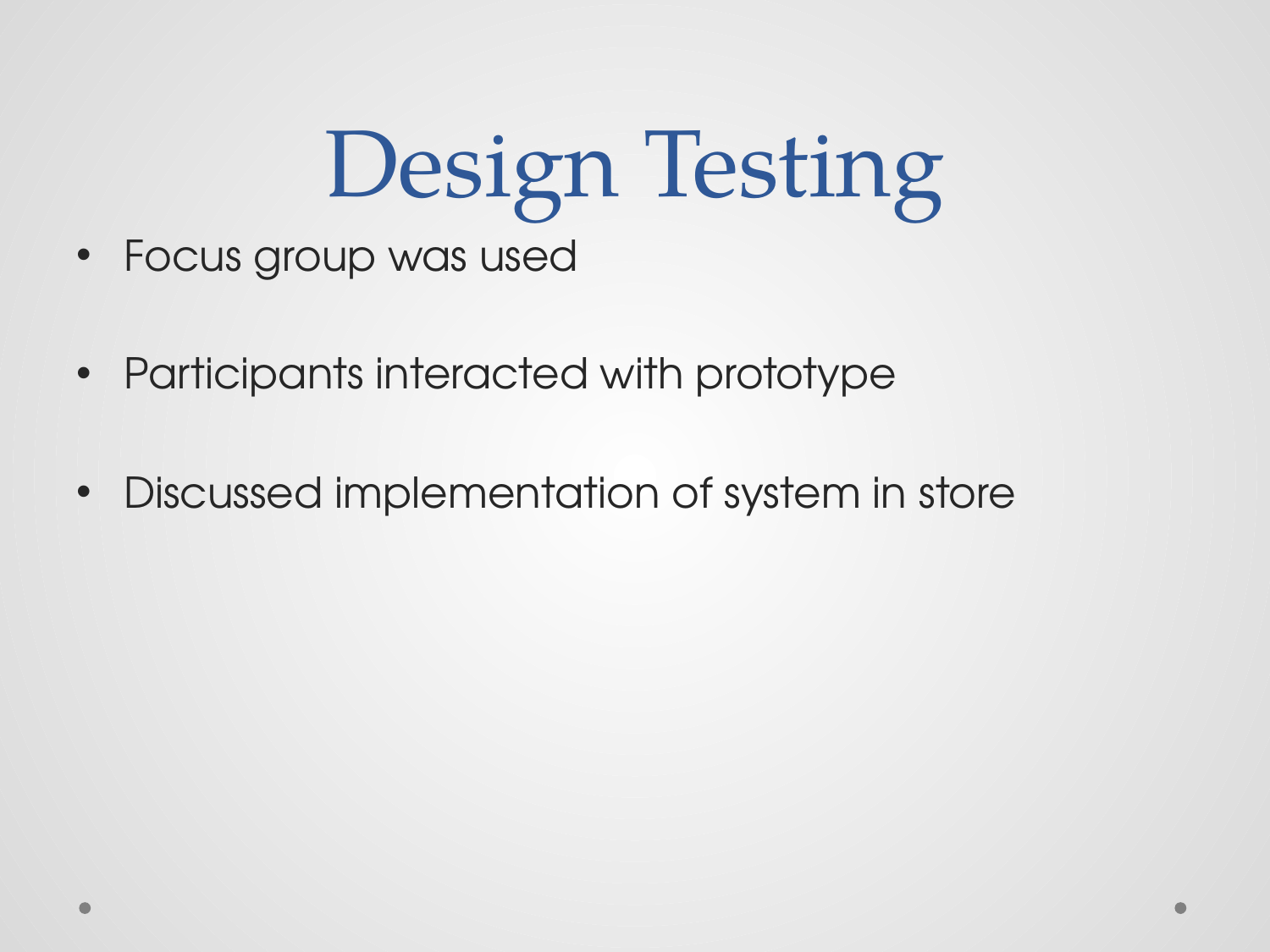

# Design Testing
Focus group was used

Participants interacted with prototype

Discussed implementation of system in store